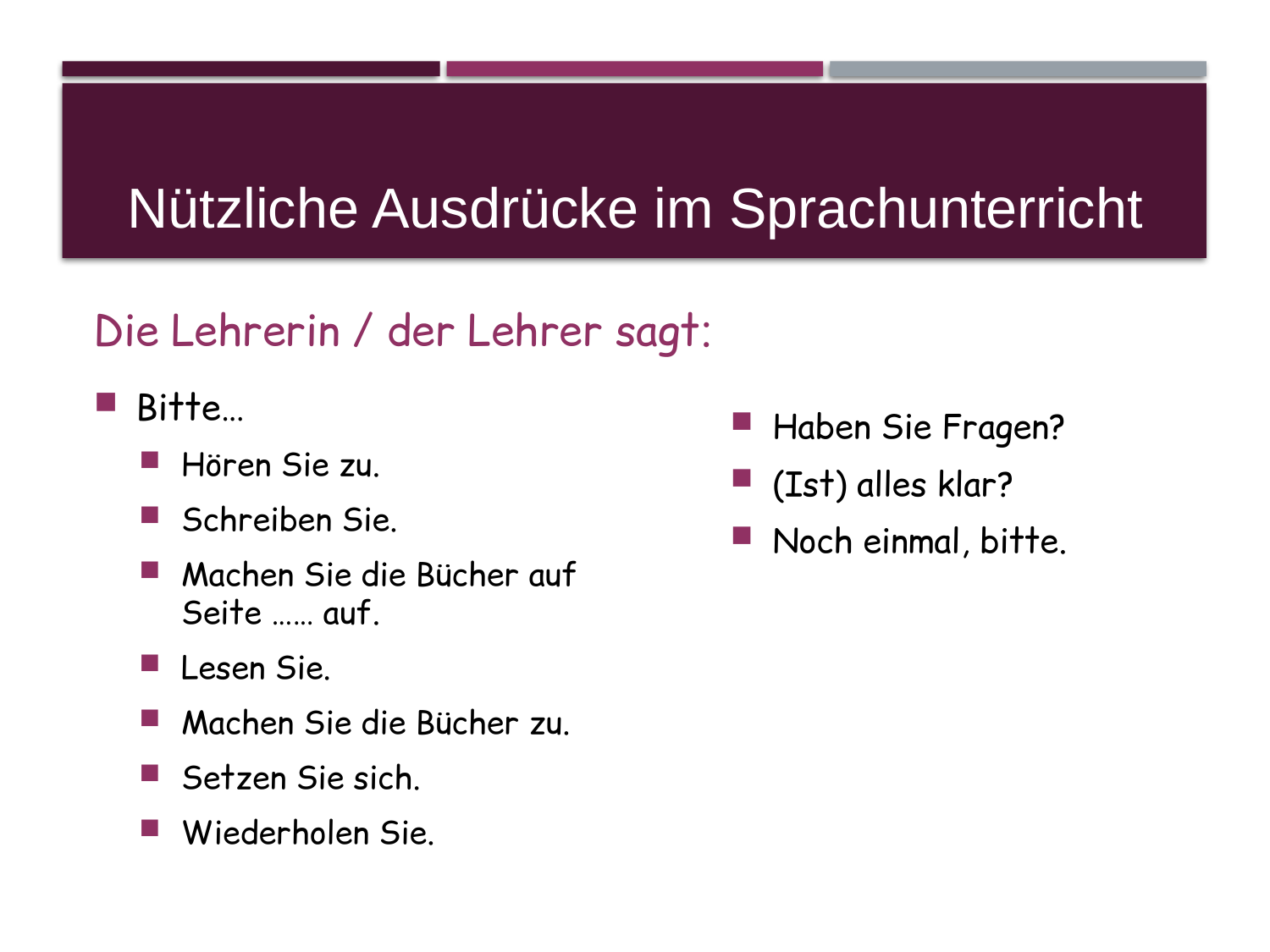

# Nützliche Ausdrücke im Sprachunterricht

Bitte…
Hören Sie zu.
Schreiben Sie.
Machen Sie die Bücher auf Seite …… auf.
Lesen Sie.
Machen Sie die Bücher zu.
Setzen Sie sich.
Wiederholen Sie.
Die Lehrerin / der Lehrer sagt:

Haben Sie Fragen?
(Ist) alles klar?
Noch einmal, bitte.